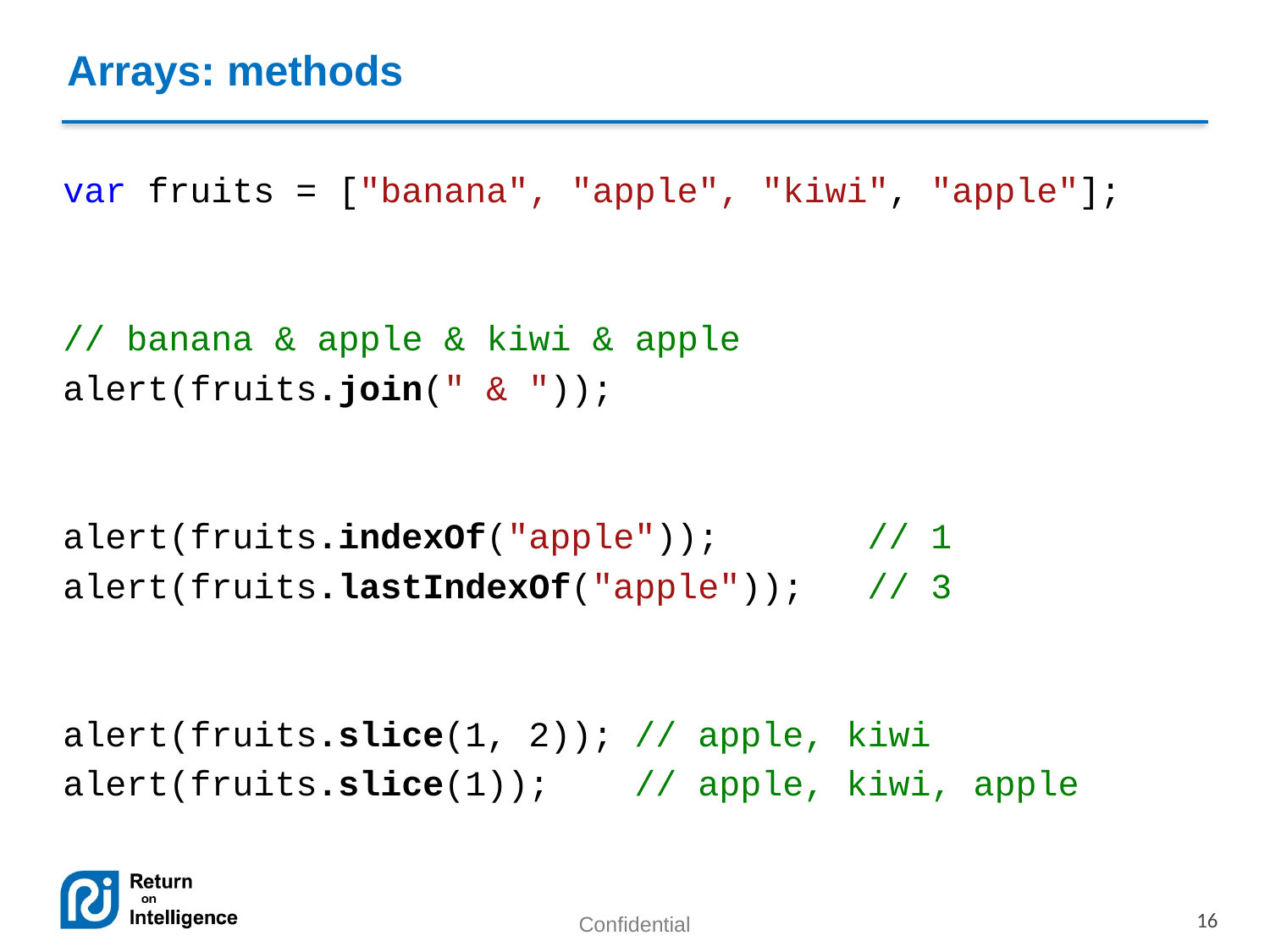

Arrays: methods
var fruits = ["banana", "apple", "kiwi", "apple"];

// banana & apple & kiwi & apple
alert(fruits.join(" & "));

alert(fruits.indexOf("apple"));       // 1
alert(fruits.lastIndexOf("apple"));   // 3

alert(fruits.slice(1, 2)); // apple, kiwi
alert(fruits.slice(1));    // apple, kiwi, apple